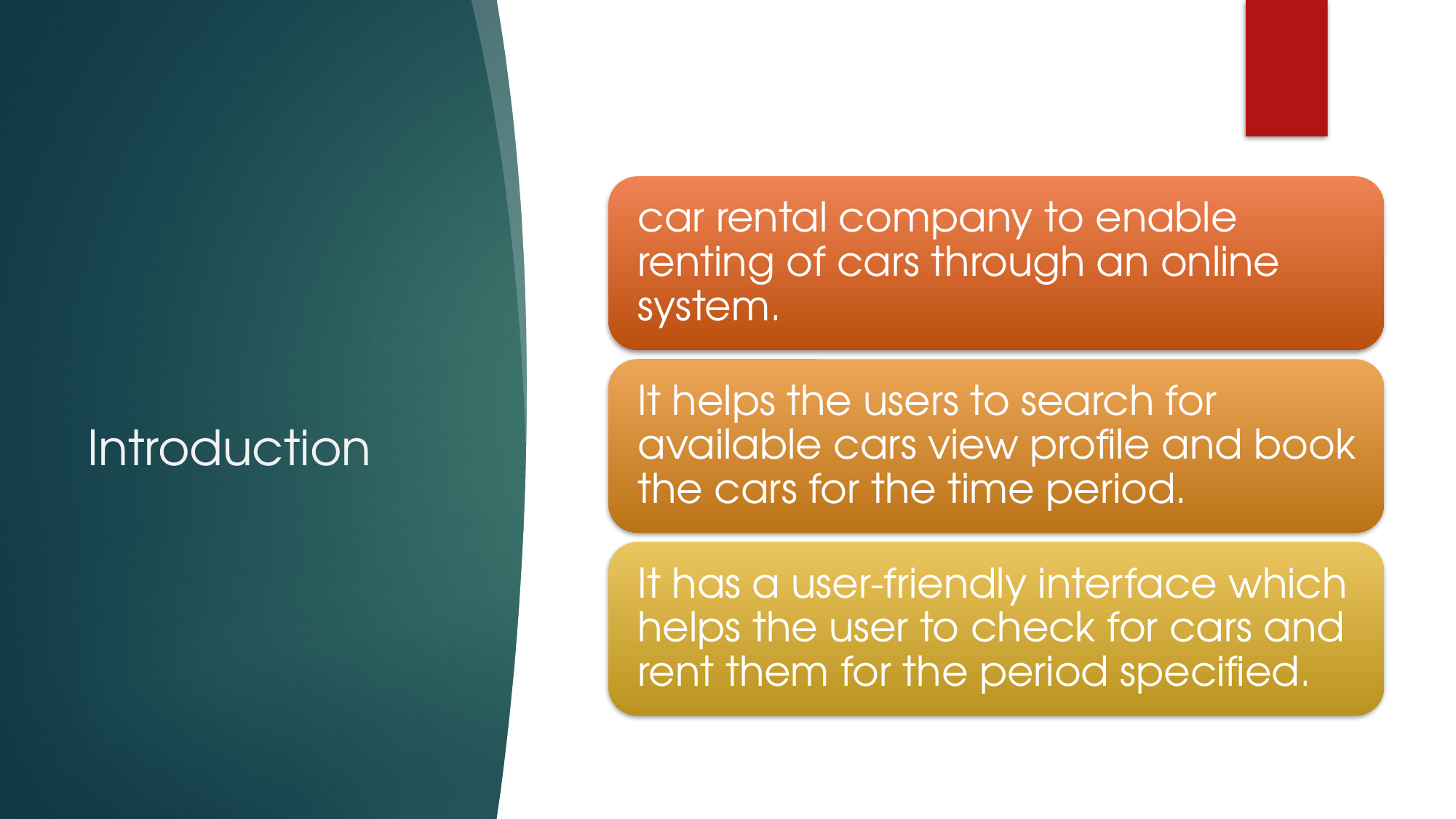

# Introduction
car rental company to enable renting of cars through an online system.
It helps the users to search for available cars view profile and book the cars for the time period.
It has a user-friendly interface which helps the user to check for cars and rent them for the period specified.